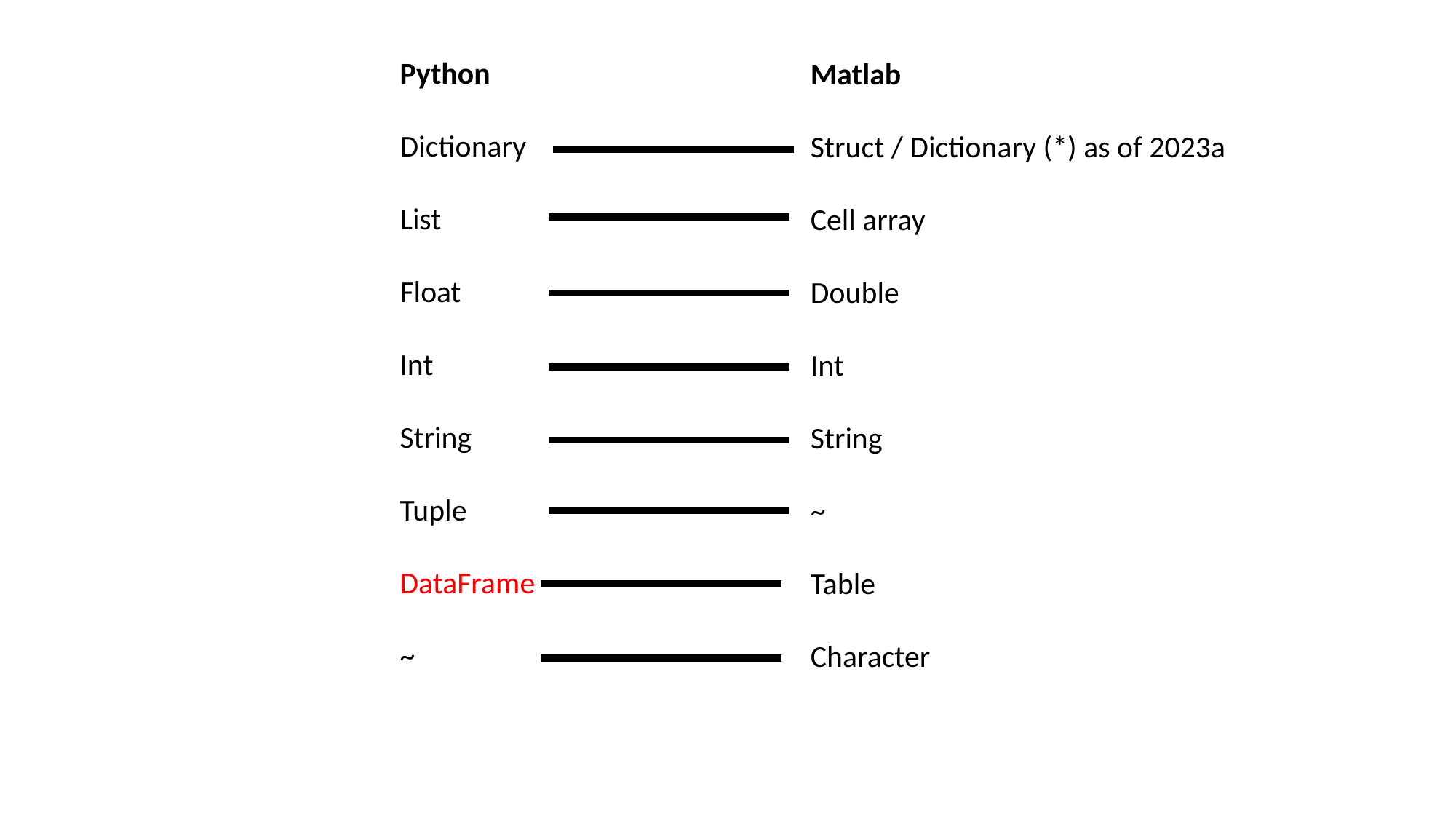

Python

Dictionary

List

Float

Int

String

Tuple

DataFrame

~

Matlab

Struct / Dictionary (*) as of 2023a

Cell array

Double

Int

String

~

Table

Character